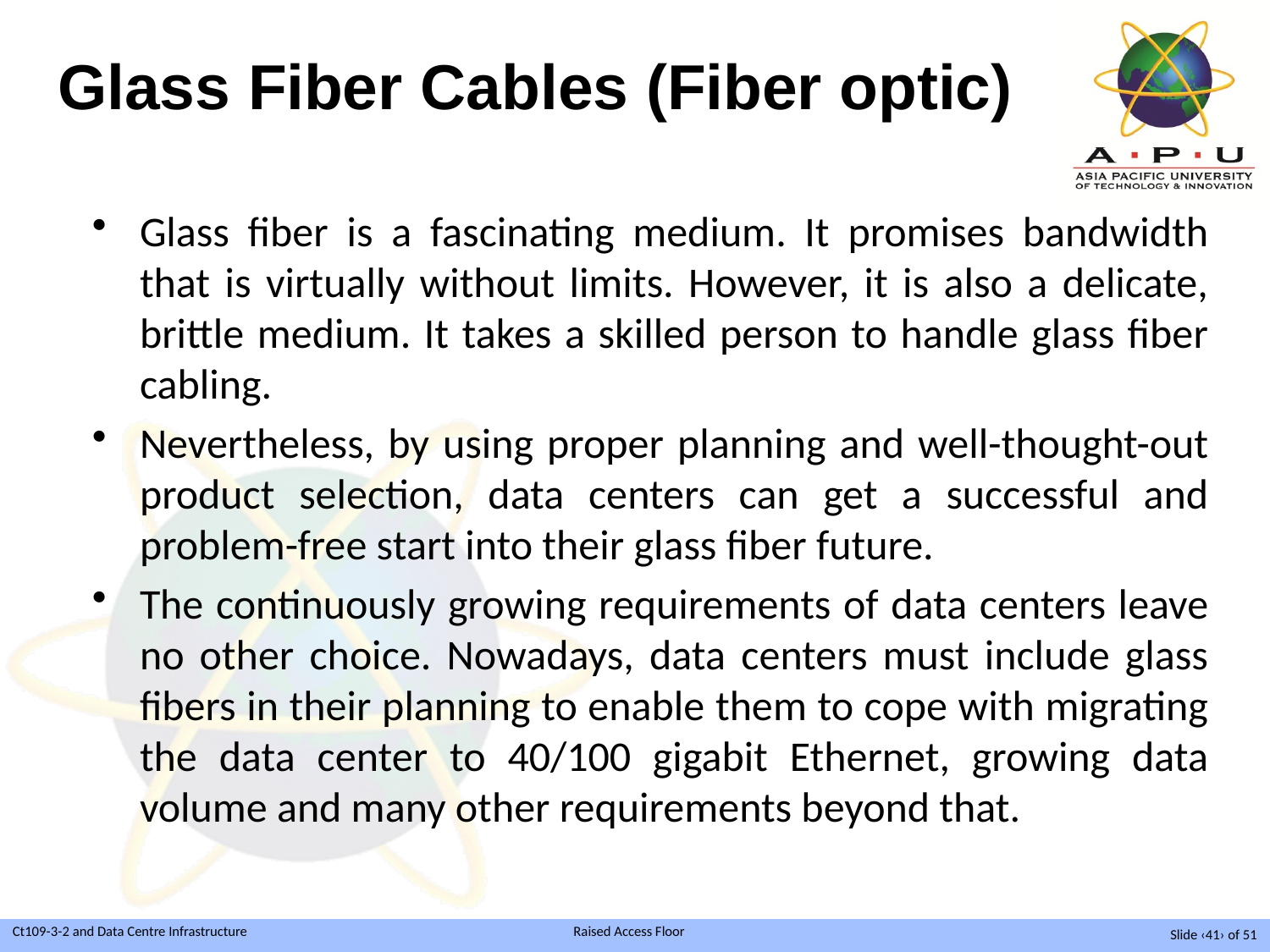

# Glass Fiber Cables (Fiber optic)
Glass fiber is a fascinating medium. It promises bandwidth that is virtually without limits. However, it is also a delicate, brittle medium. It takes a skilled person to handle glass fiber cabling.
Nevertheless, by using proper planning and well-thought-out product selection, data centers can get a successful and problem-free start into their glass fiber future.
The continuously growing requirements of data centers leave no other choice. Nowadays, data centers must include glass fibers in their planning to enable them to cope with migrating the data center to 40/100 gigabit Ethernet, growing data volume and many other requirements beyond that.
Slide ‹41› of 51